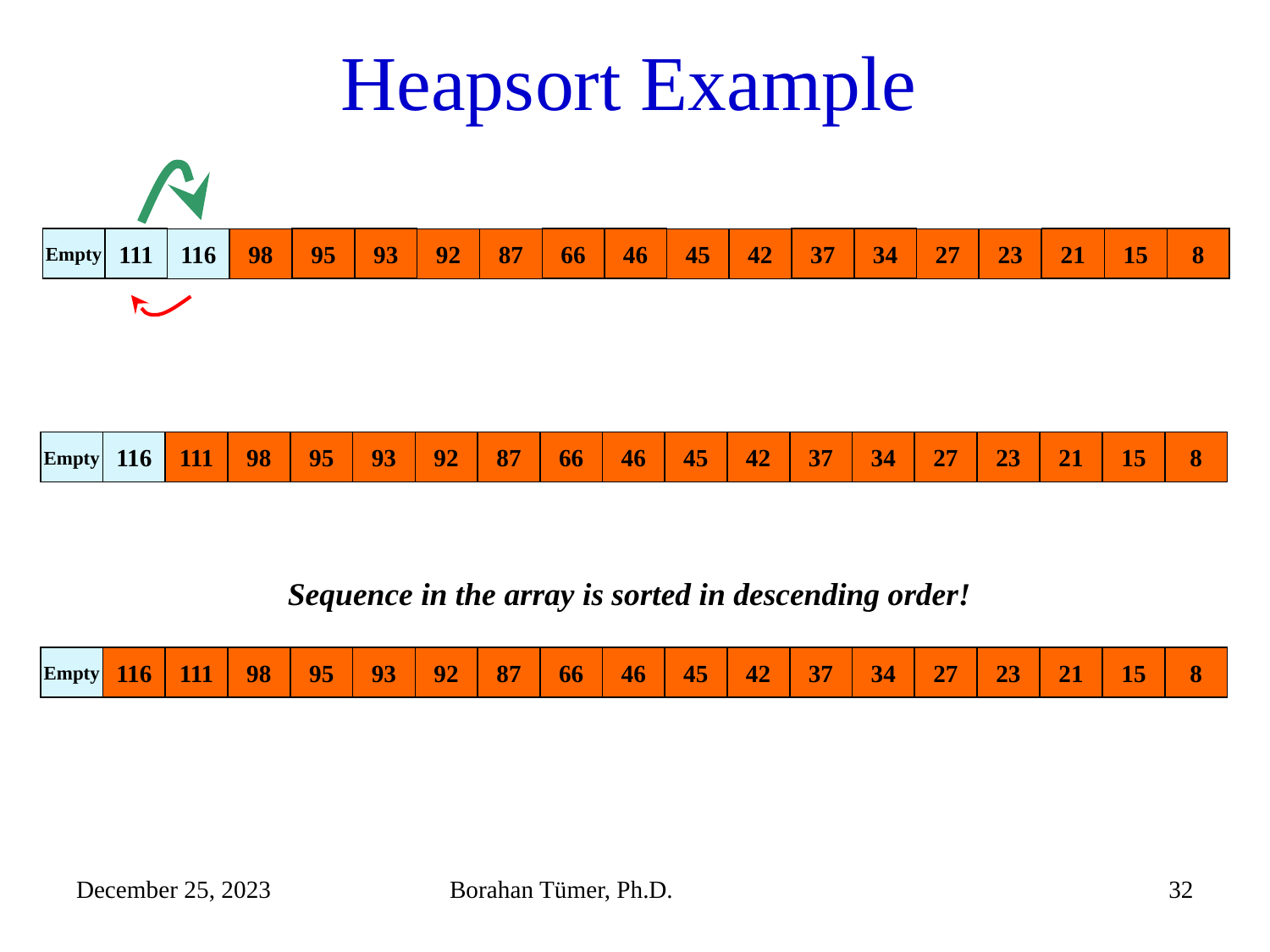

# Heapsort Example

Empty
111
95
93
116
98
92
87
66
46
37
34
45
42
27
23
21
15
8

Empty
116
95
93
111
98
92
87
66
46
37
34
45
42
27
23
21
15
8
Sequence in the array is sorted in descending order!
Empty
116
95
93
111
98
92
87
66
46
37
34
45
42
27
23
21
15
8
December 25, 2023
Borahan Tümer, Ph.D.
32